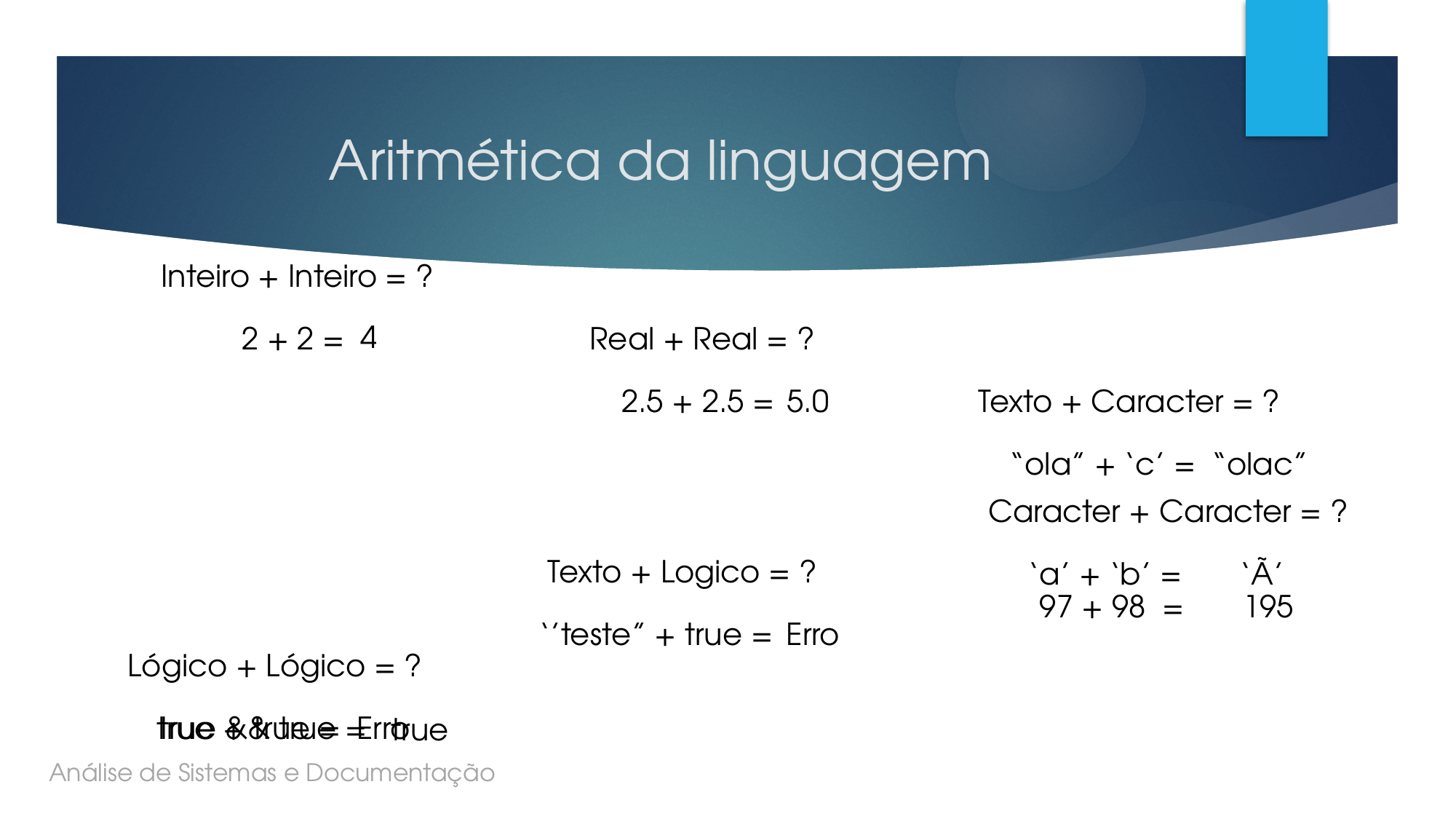

# Aritmética da linguagem
Inteiro + Inteiro = ?
4
2 + 2 =
Real + Real = ?
2.5 + 2.5 =
5.0
Texto + Caracter = ?
“ola” + ‘c’ =
“olac”
Caracter + Caracter = ?
Texto + Logico = ?
‘a’ + ‘b’ =
‘Ã’
97 + 98  =       195
‘’teste” + true =
Erro
Lógico + Lógico = ?
true + true =
true && true =
true
Erro
Análise de Sistemas e Documentação